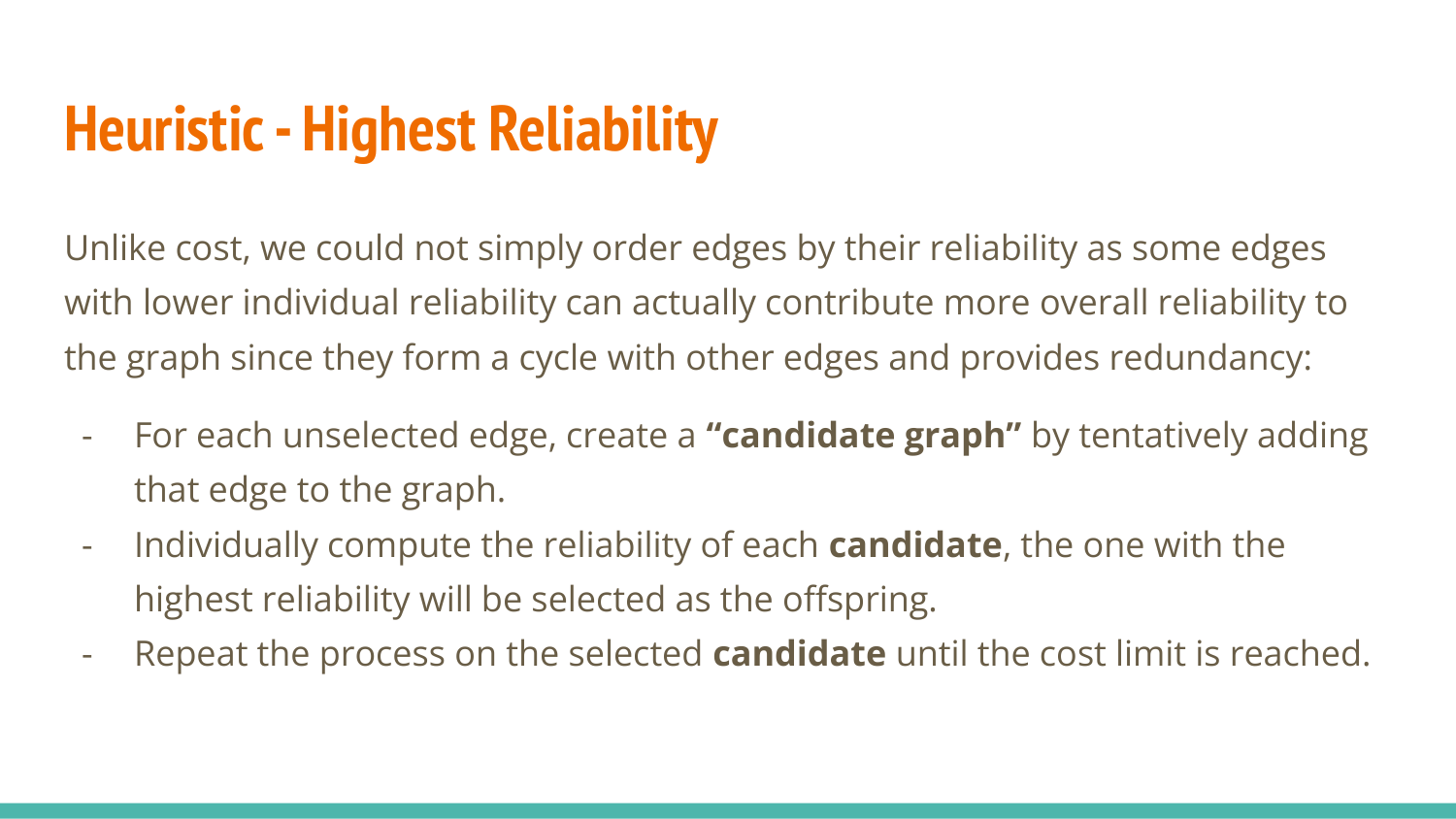

# Heuristic - Highest Reliability
Unlike cost, we could not simply order edges by their reliability as some edges with lower individual reliability can actually contribute more overall reliability to the graph since they form a cycle with other edges and provides redundancy:
For each unselected edge, create a “candidate graph” by tentatively adding that edge to the graph.
Individually compute the reliability of each candidate, the one with the highest reliability will be selected as the offspring.
Repeat the process on the selected candidate until the cost limit is reached.